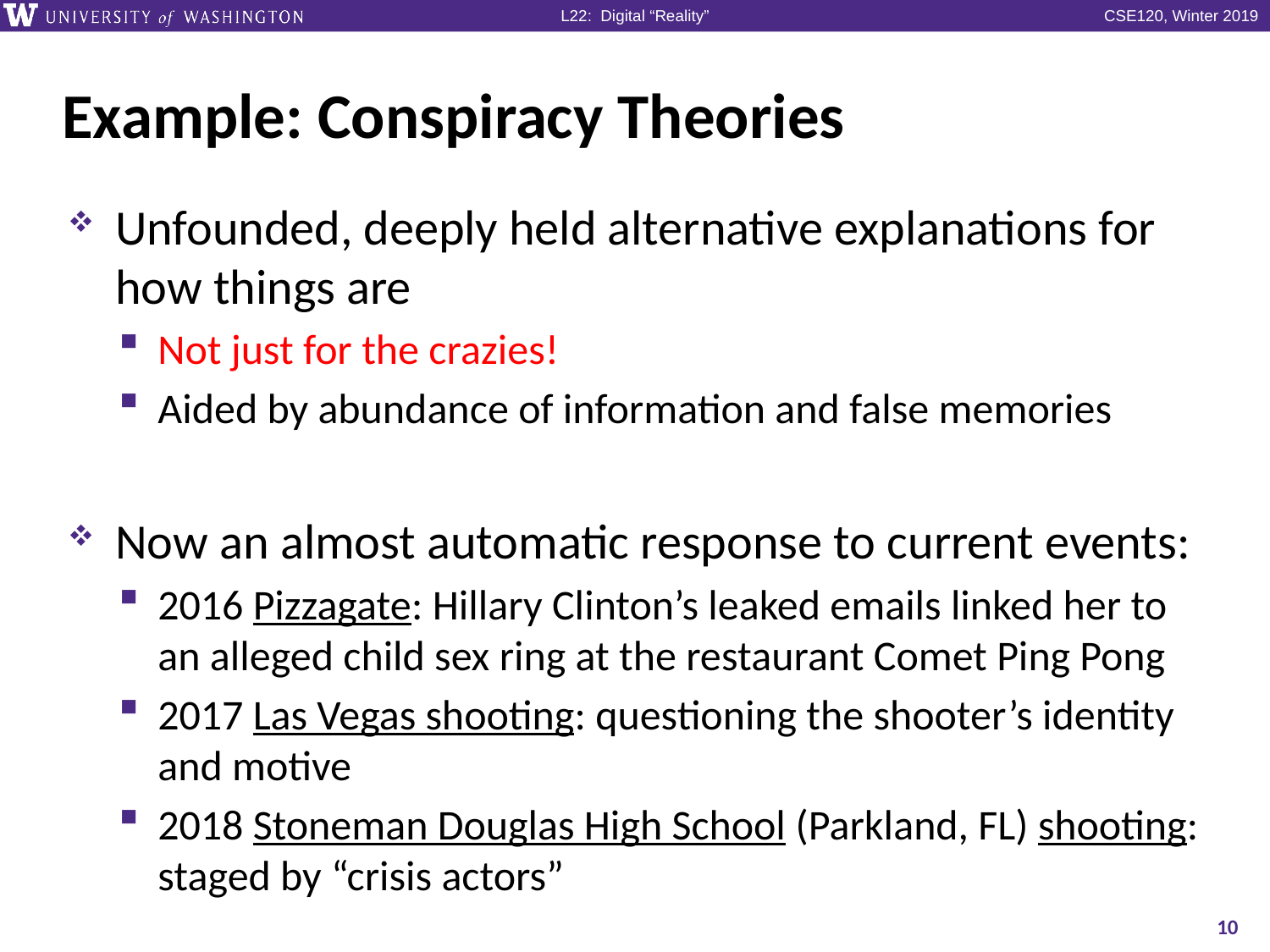

# Example: Conspiracy Theories
Unfounded, deeply held alternative explanations for how things are
Not just for the crazies!
Aided by abundance of information and false memories

Now an almost automatic response to current events:
2016 Pizzagate: Hillary Clinton’s leaked emails linked her to an alleged child sex ring at the restaurant Comet Ping Pong
2017 Las Vegas shooting: questioning the shooter’s identity and motive
2018 Stoneman Douglas High School (Parkland, FL) shooting: staged by “crisis actors”

10